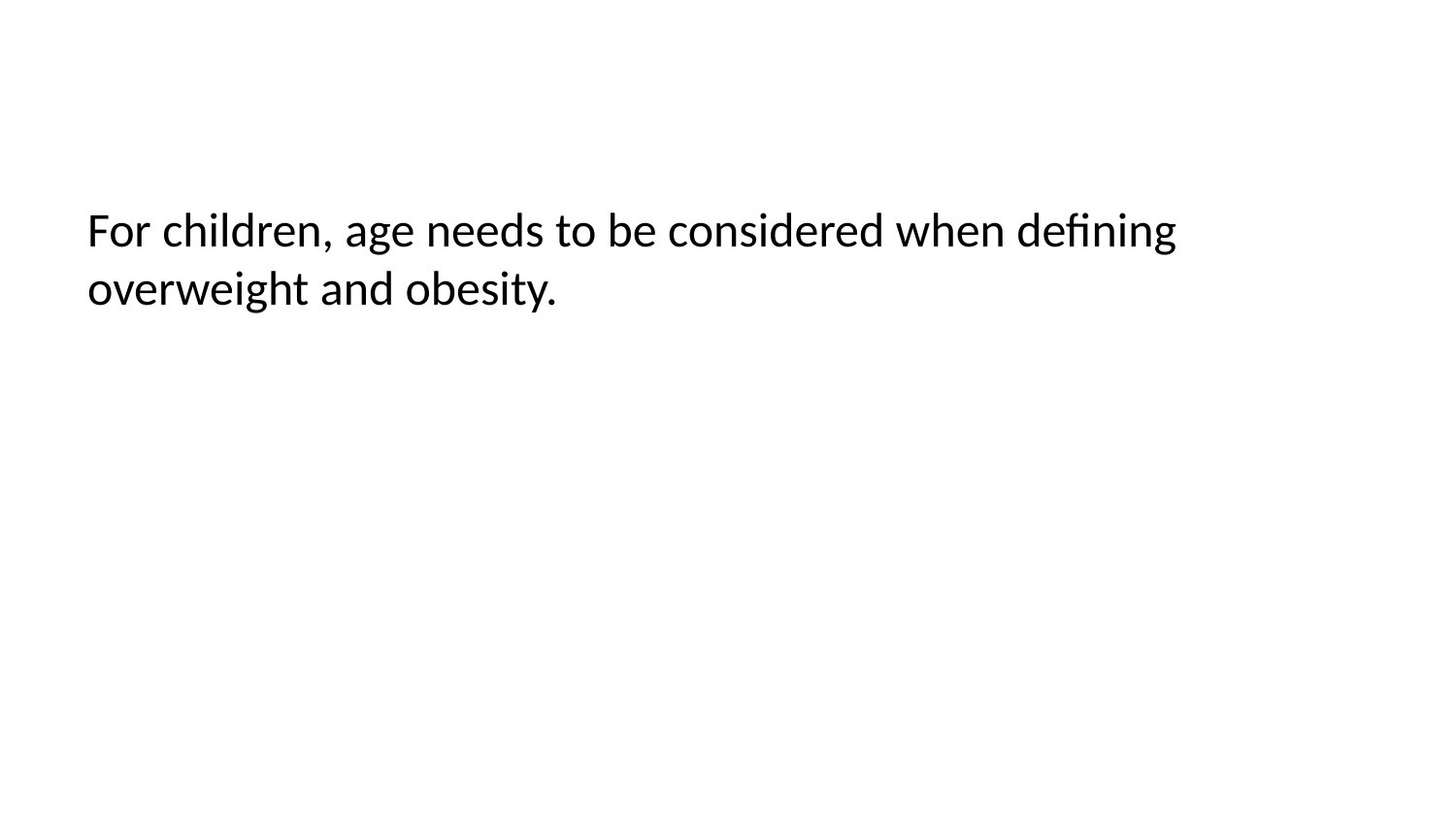

For children, age needs to be considered when defining overweight and obesity.